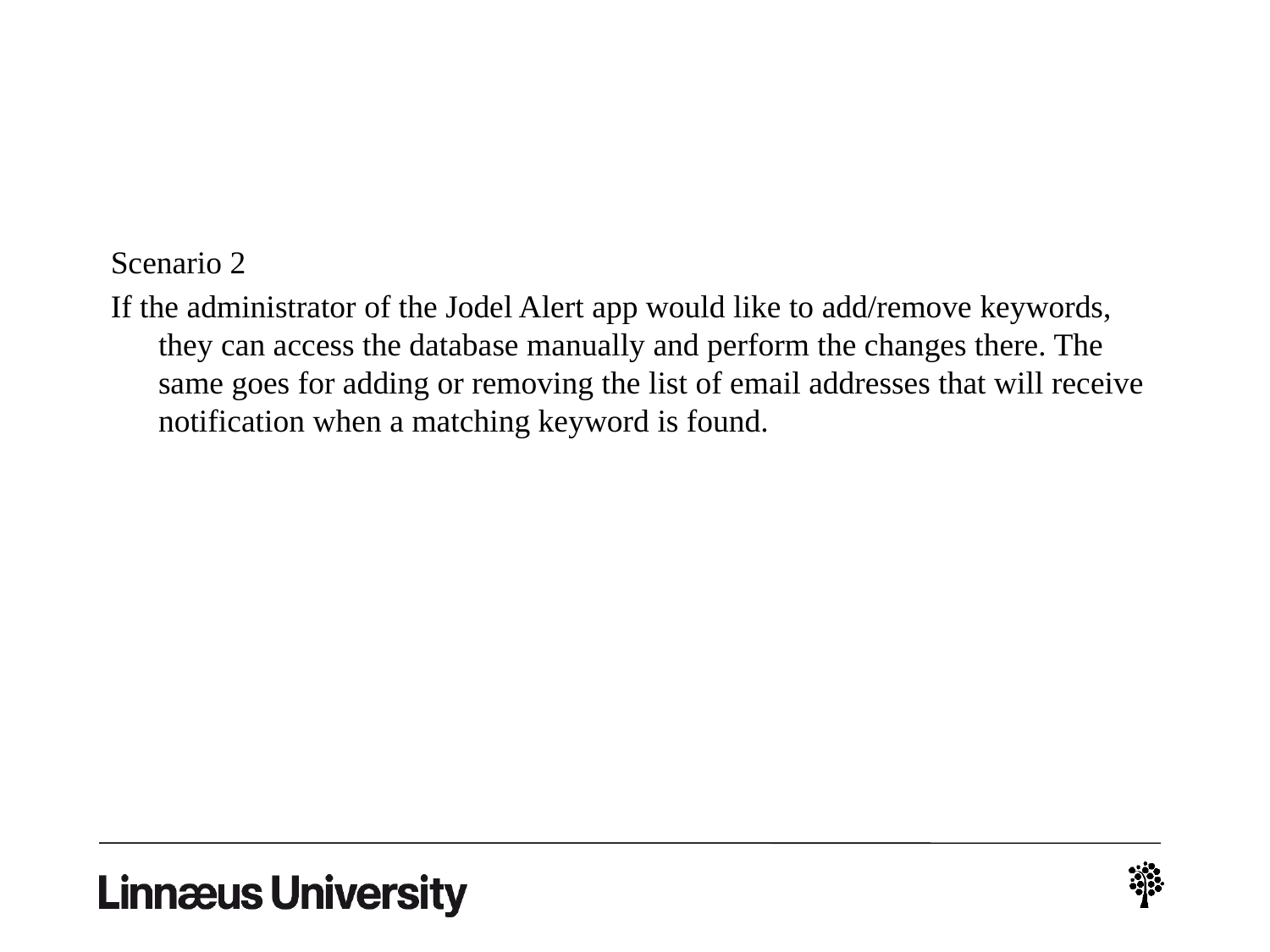

#
Scenario 2
If the administrator of the Jodel Alert app would like to add/remove keywords, they can access the database manually and perform the changes there. The same goes for adding or removing the list of email addresses that will receive notification when a matching keyword is found.